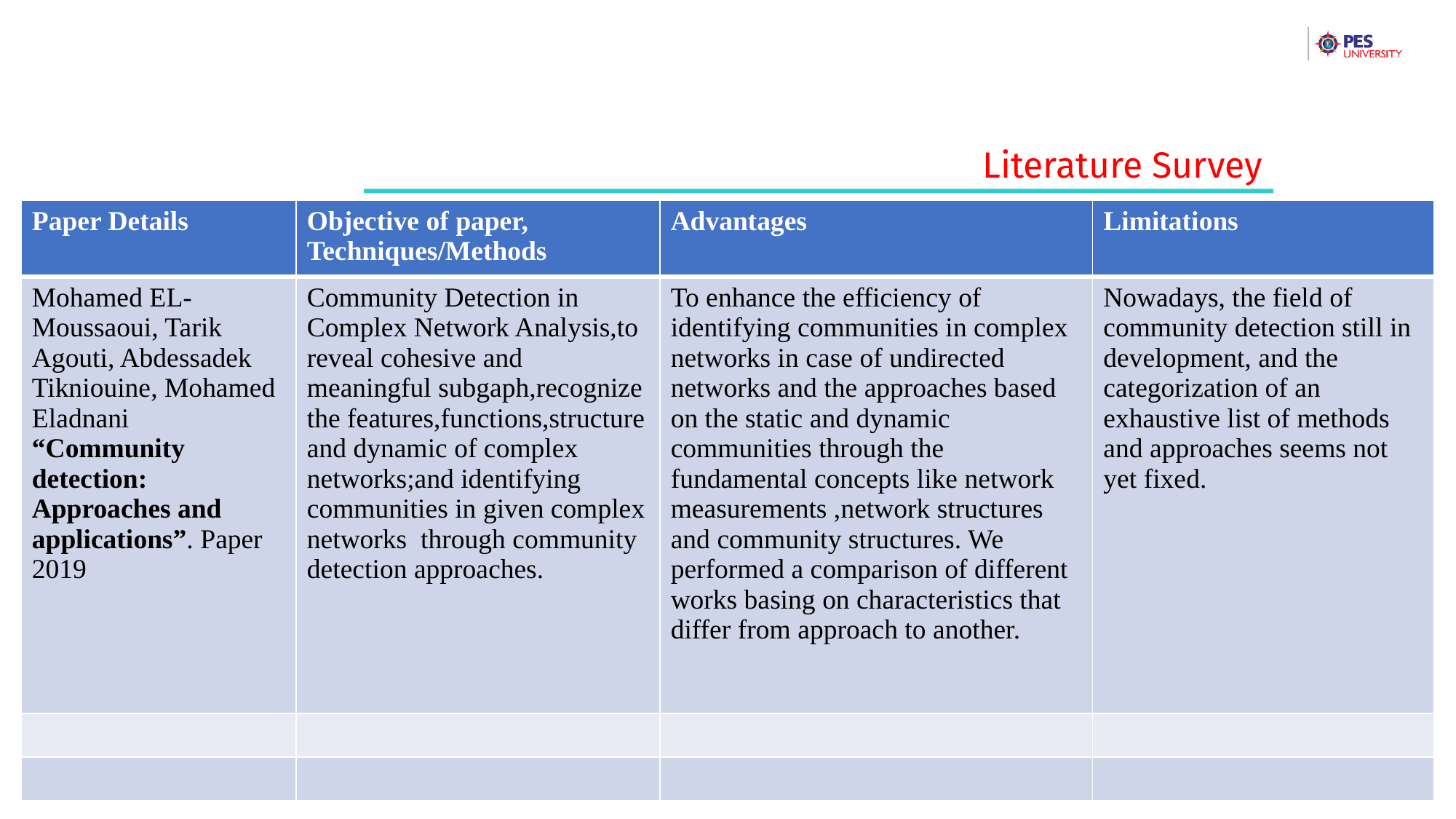

Literature Survey

| Paper Details | Objective of paper, Techniques/Methods | Advantages | Limitations |
| --- | --- | --- | --- |
| Mohamed EL-Moussaoui, Tarik Agouti, Abdessadek Tikniouine, Mohamed Eladnani “Community detection: Approaches and applications”. Paper 2019 | Community Detection in Complex Network Analysis,to reveal cohesive and meaningful subgaph,recognize the features,functions,structure and dynamic of complex networks;and identifying communities in given complex networks through community detection approaches. | To enhance the efficiency of identifying communities in complex networks in case of undirected networks and the approaches based on the static and dynamic communities through the fundamental concepts like network measurements ,network structures and community structures. We performed a comparison of different works basing on characteristics that differ from approach to another. | Nowadays, the field of community detection still in development, and the categorization of an exhaustive list of methods and approaches seems not yet fixed. |
|  |  |  |  |
|  |  |  |  |